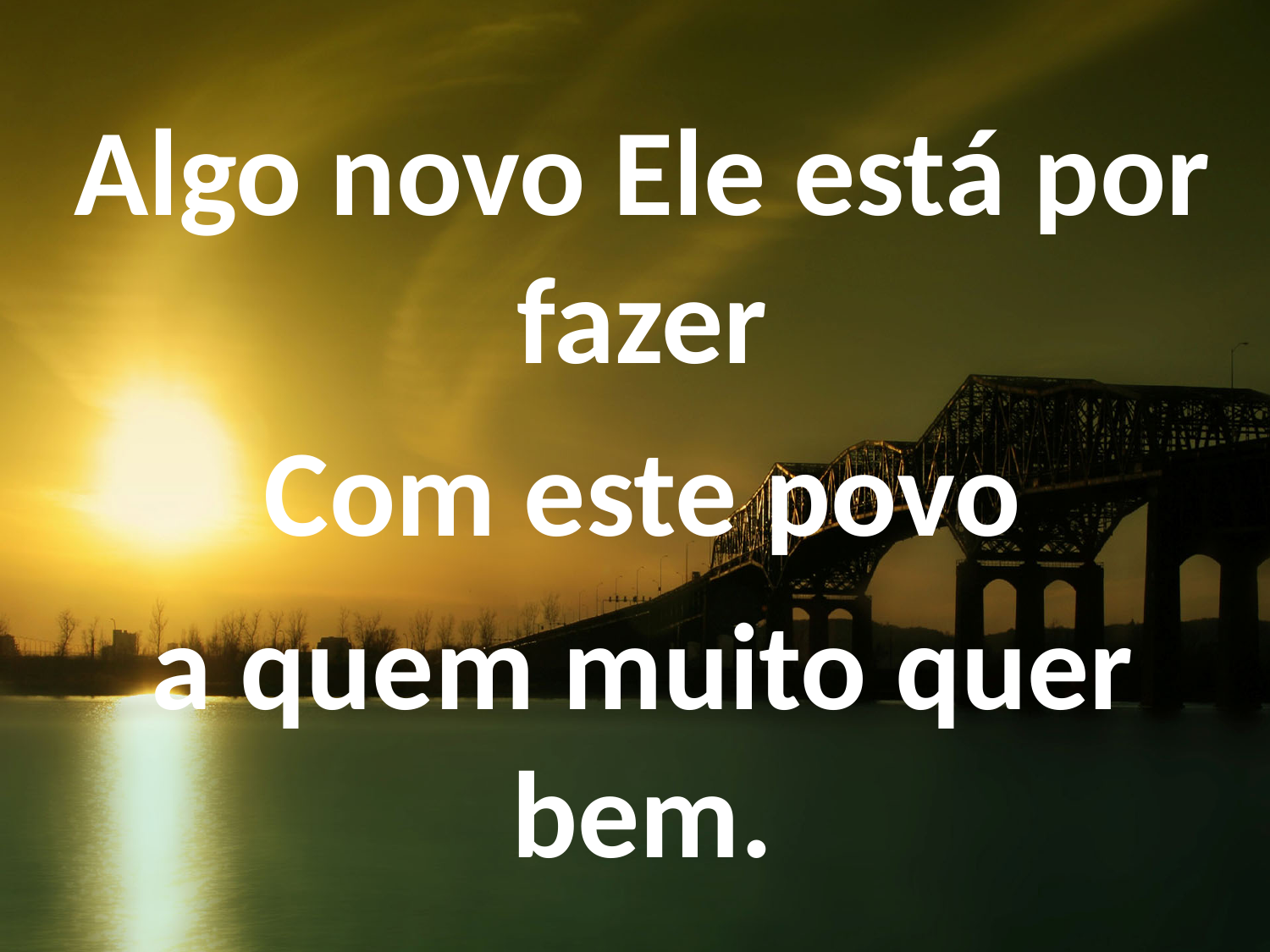

Algo novo Ele está por fazer
Com este povo
a quem muito quer bem.